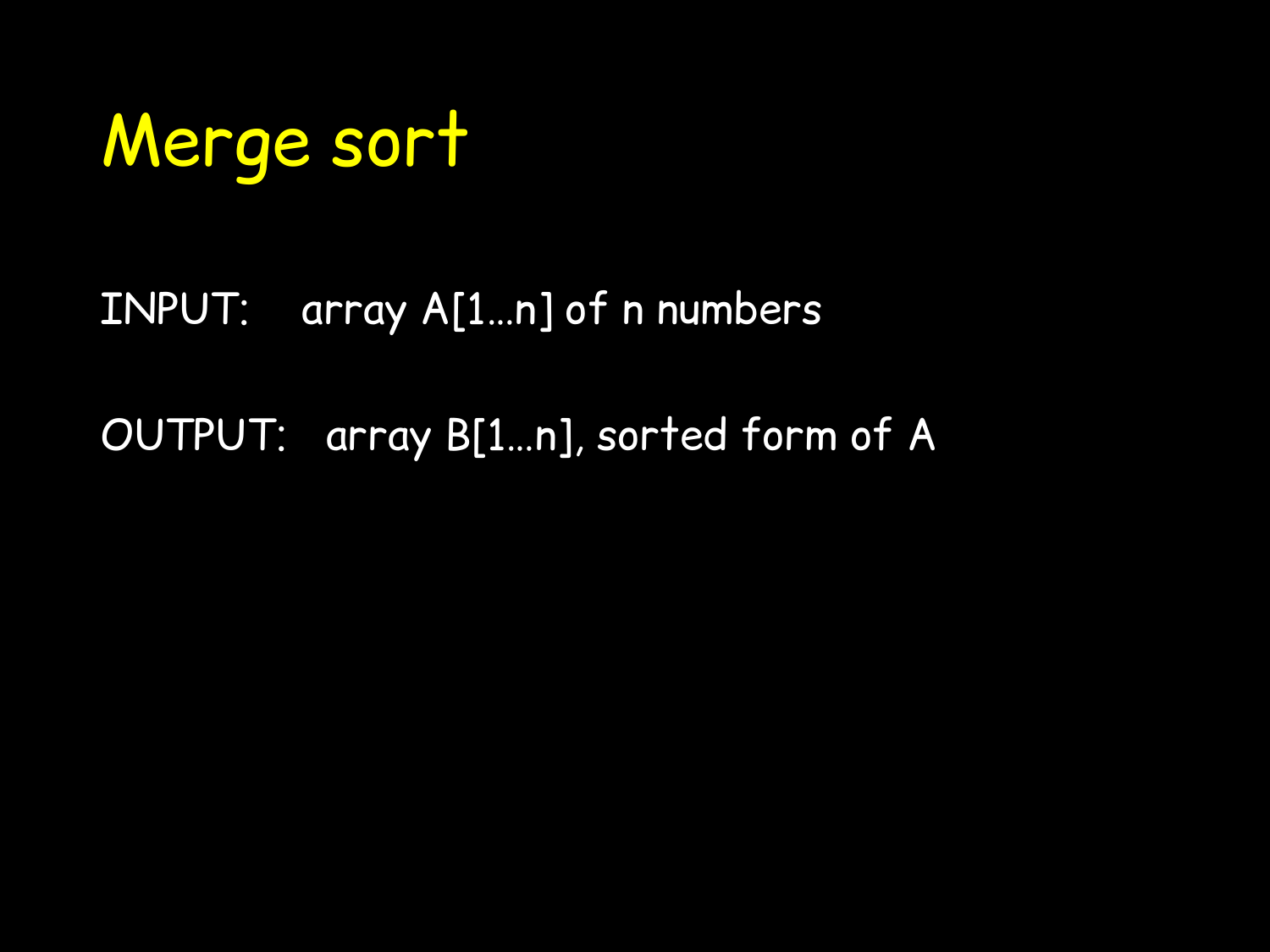

# Merge sort
INPUT:    array A[1…n] of n numbers

OUTPUT:   array B[1…n], sorted form of A